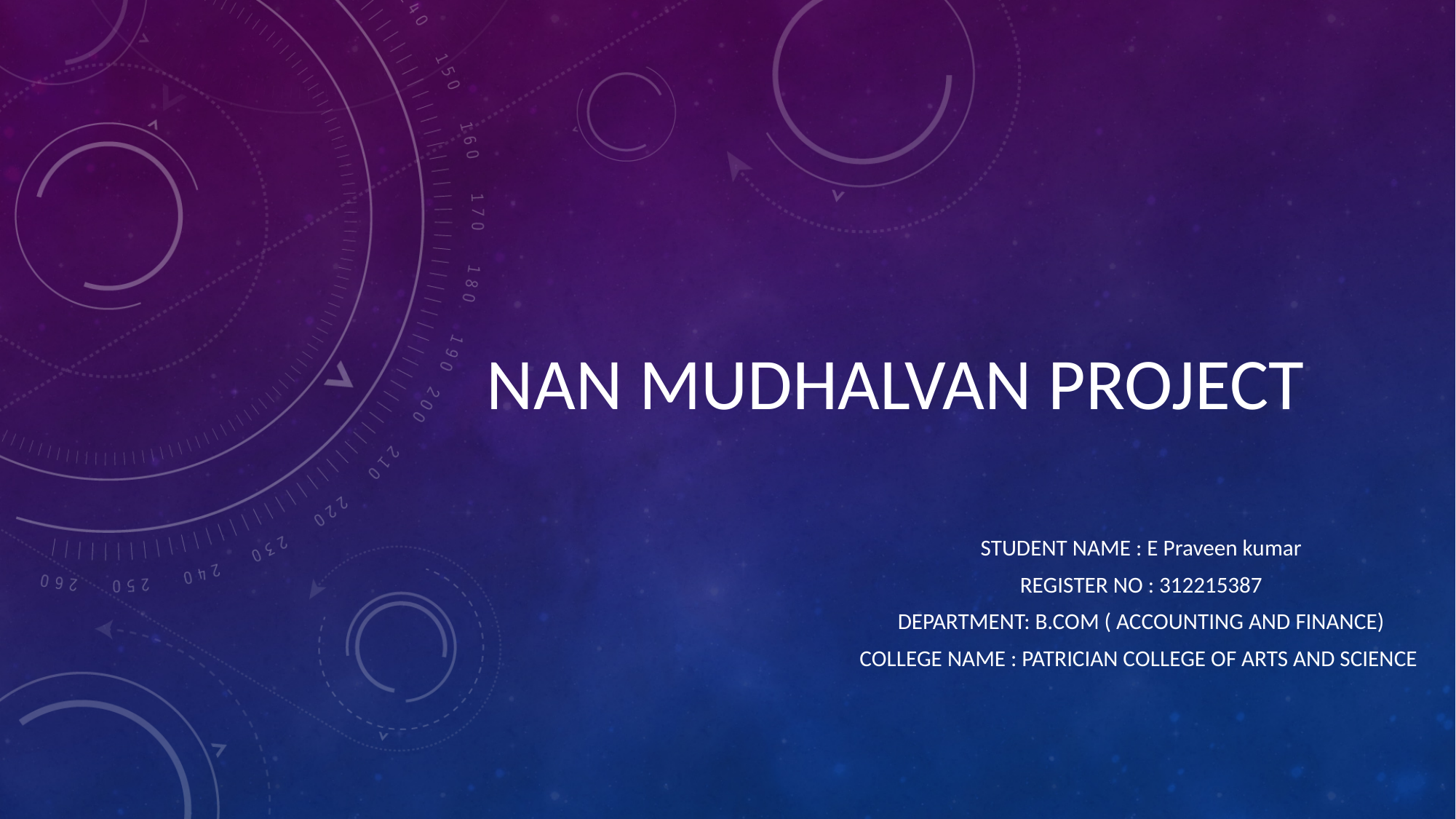

# NAN MUDHALVAN PROJECT
STUDENT NAME : E Praveen kumar
REGISTER NO : 312215387
DEPARTMENT: B.COM ( ACCOUNTING AND FINANCE)
COLLEGE NAME : PATRICIAN COLLEGE OF ARTS AND SCIENCE